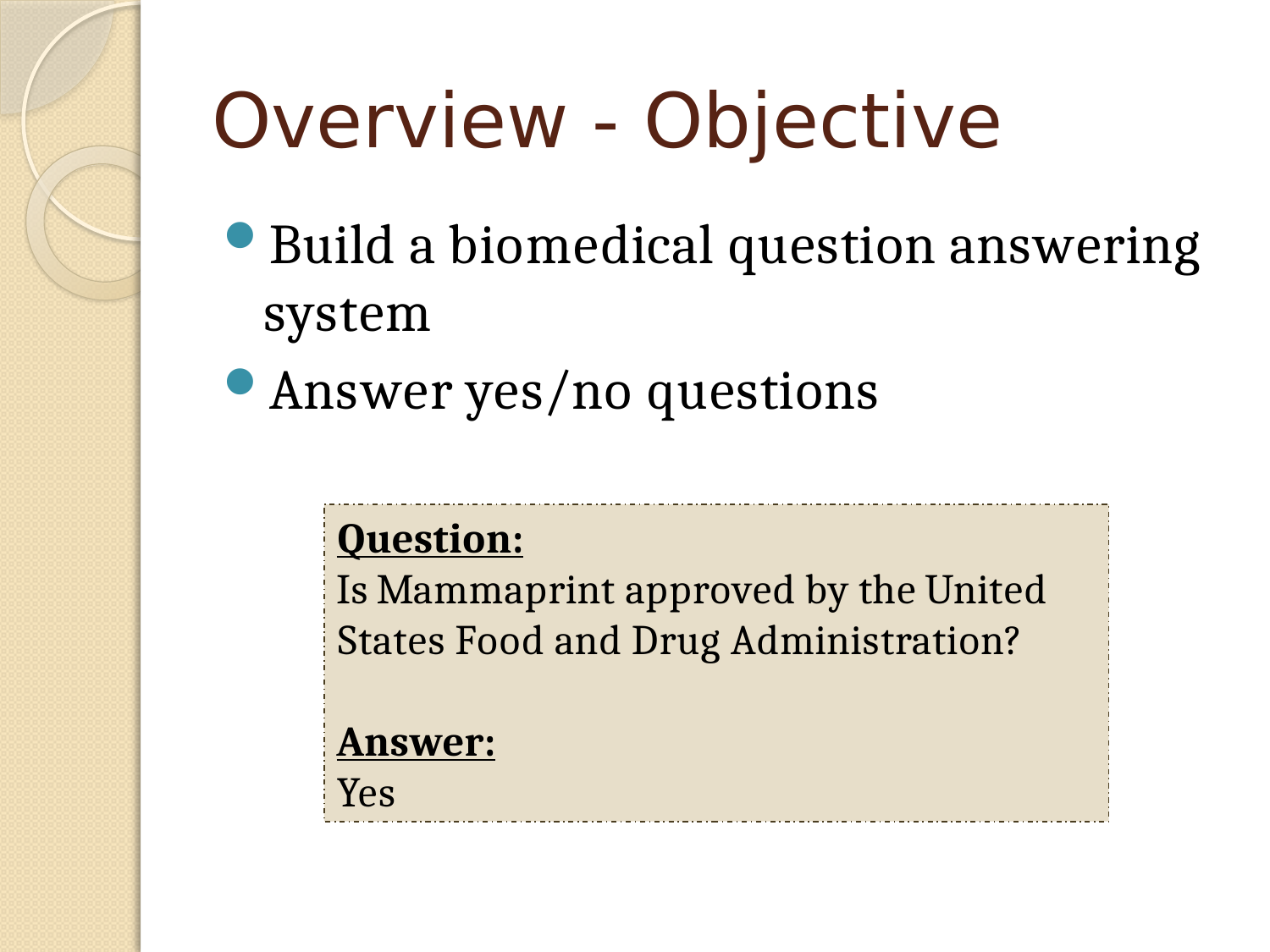

# Overview - Objective
Build a biomedical question answering system
Answer yes/no questions
Question:
Is Mammaprint approved by the United States Food and Drug Administration?

Answer:
Yes